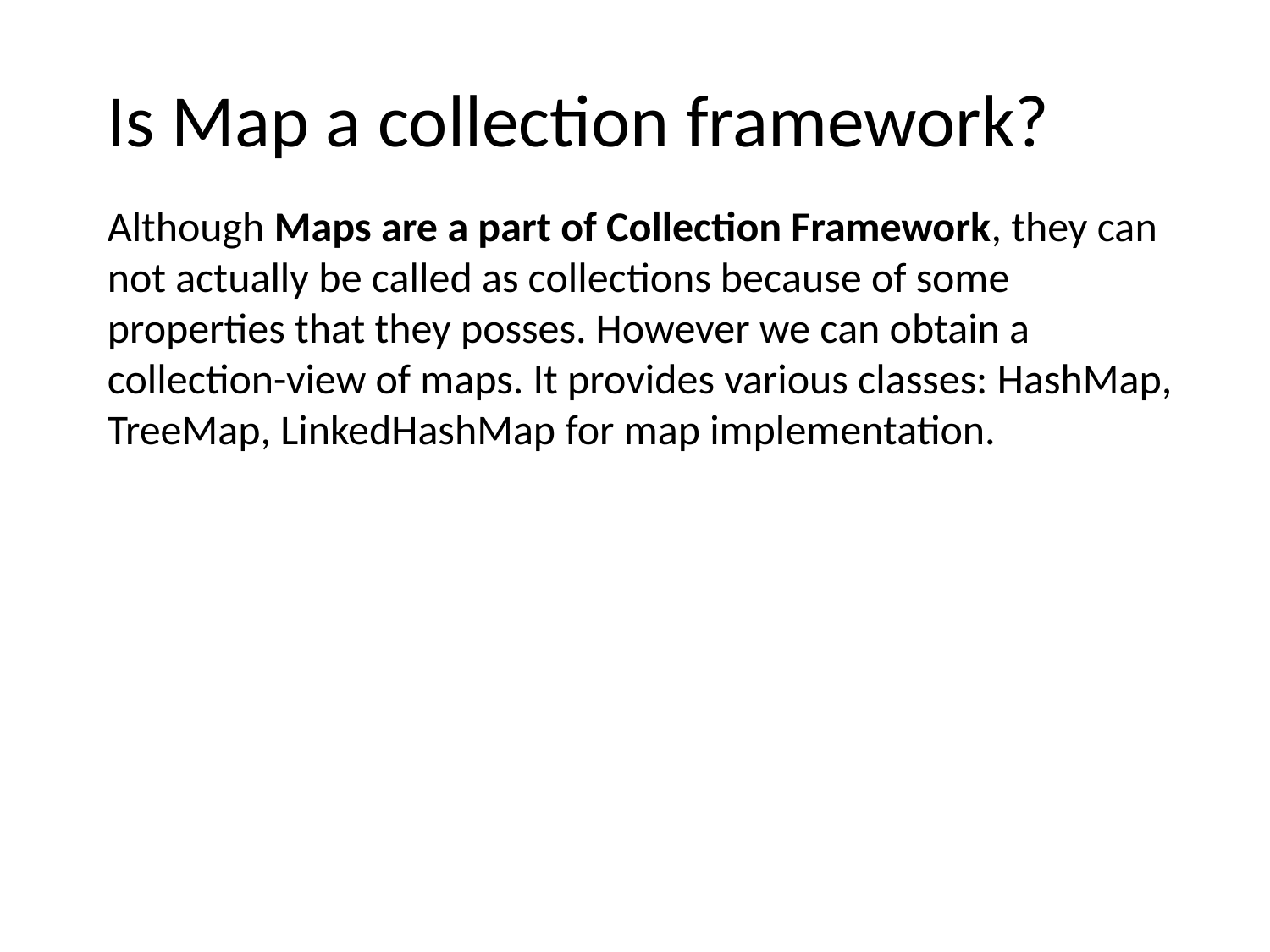

Is Map a collection framework?

Although Maps are a part of Collection Framework, they can not actually be called as collections because of some properties that they posses. However we can obtain a collection-view of maps. It provides various classes: HashMap, TreeMap, LinkedHashMap for map implementation.